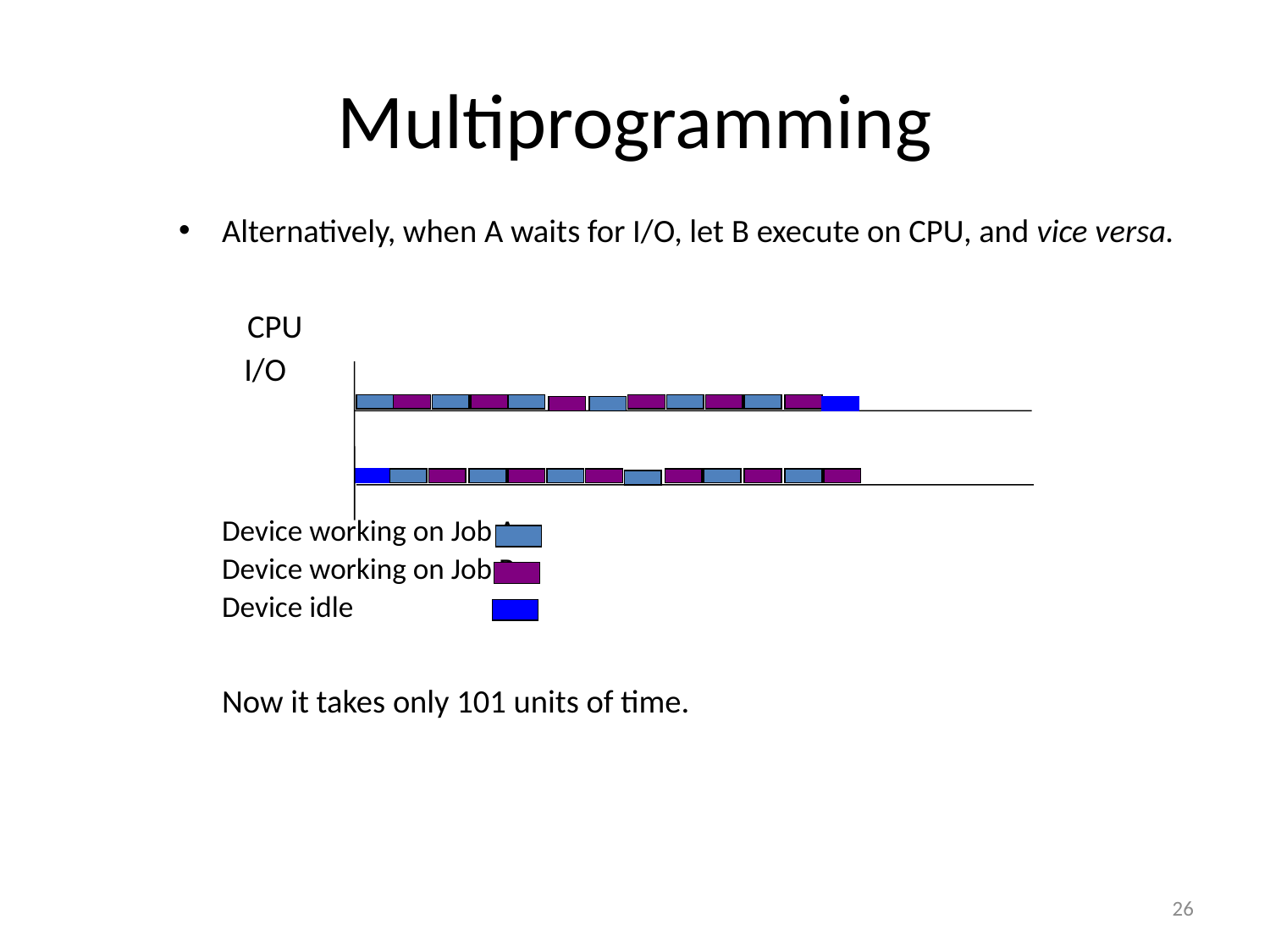

# Multiprogramming
Alternatively, when A waits for I/O, let B execute on CPU, and vice versa.

	   CPU
	   I/O

				Device working on Job A
				Device working on Job B
				Device idle

	Now it takes only 101 units of time.

26